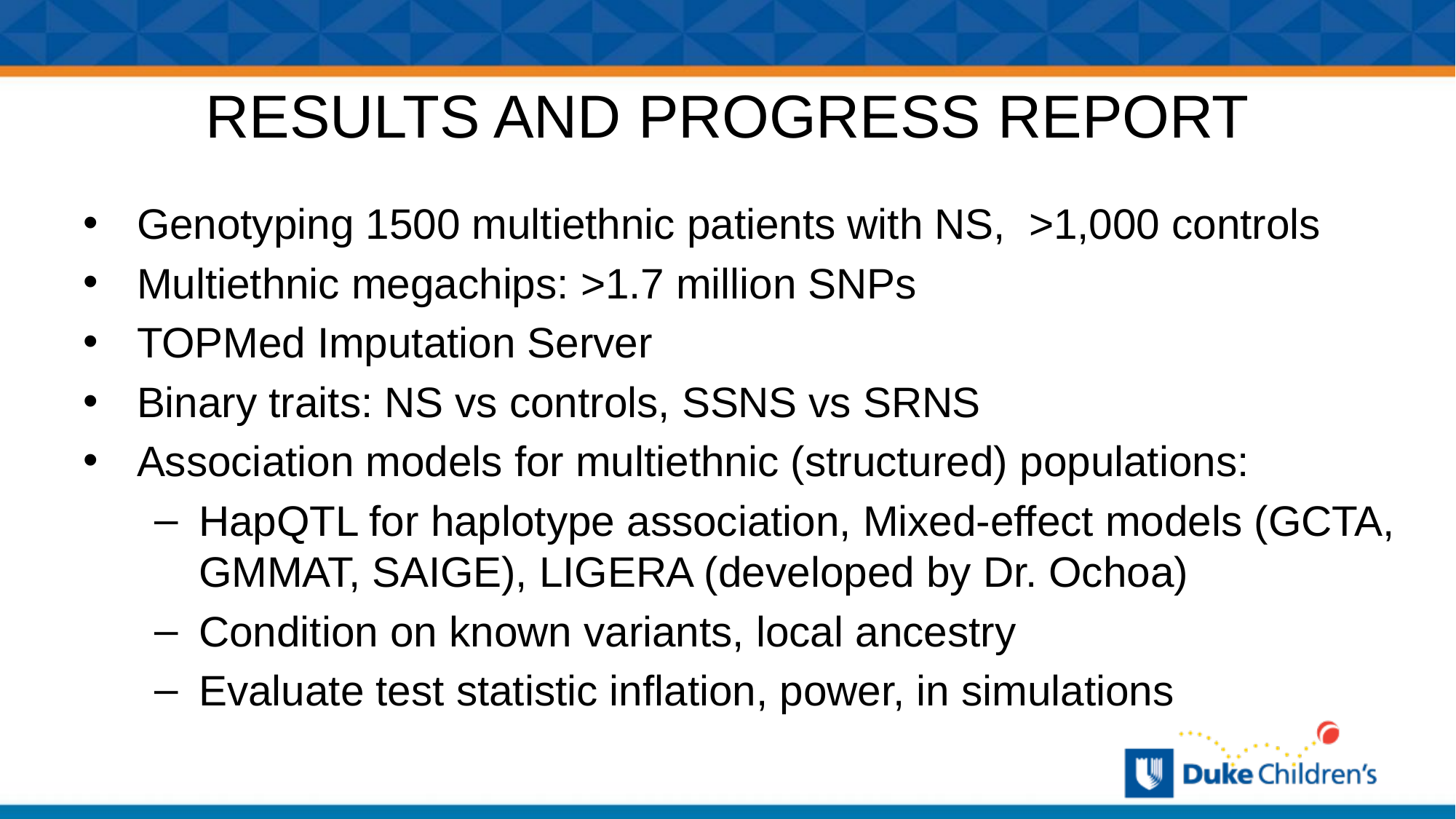

# RESULTS AND PROGRESS REPORT
Genotyping 1500 multiethnic patients with NS,  >1,000 controls
Multiethnic megachips: >1.7 million SNPs
TOPMed Imputation Server
Binary traits: NS vs controls, SSNS vs SRNS
Association models for multiethnic (structured) populations:
HapQTL for haplotype association, Mixed-effect models (GCTA, GMMAT, SAIGE), LIGERA (developed by Dr. Ochoa)
Condition on known variants, local ancestry
Evaluate test statistic inflation, power, in simulations